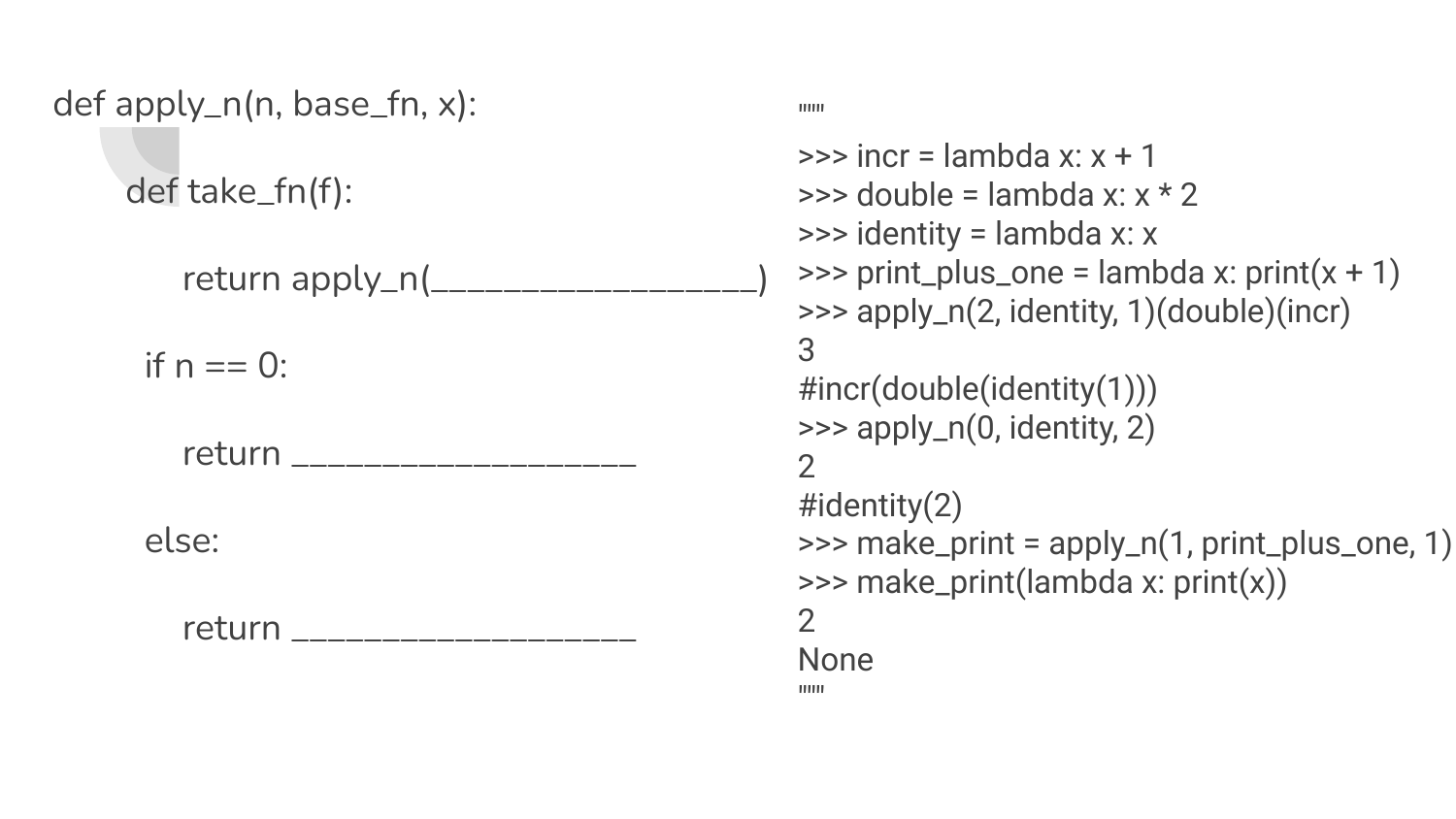

def apply_n(n, base_fn, x):

def take_fn(f):

      return apply_n(__________________)

  if n == 0:

      return ___________________

  else:

      return ___________________

  """
  >>> incr = lambda x: x + 1
  >>> double = lambda x: x * 2
  >>> identity = lambda x: x
  >>> print_plus_one = lambda x: print(x + 1)
  >>> apply_n(2, identity, 1)(double)(incr)
  3
  #incr(double(identity(1)))
  >>> apply_n(0, identity, 2)
  2
  #identity(2)
  >>> make_print = apply_n(1, print_plus_one, 1)
  >>> make_print(lambda x: print(x))
  2
  None
  """